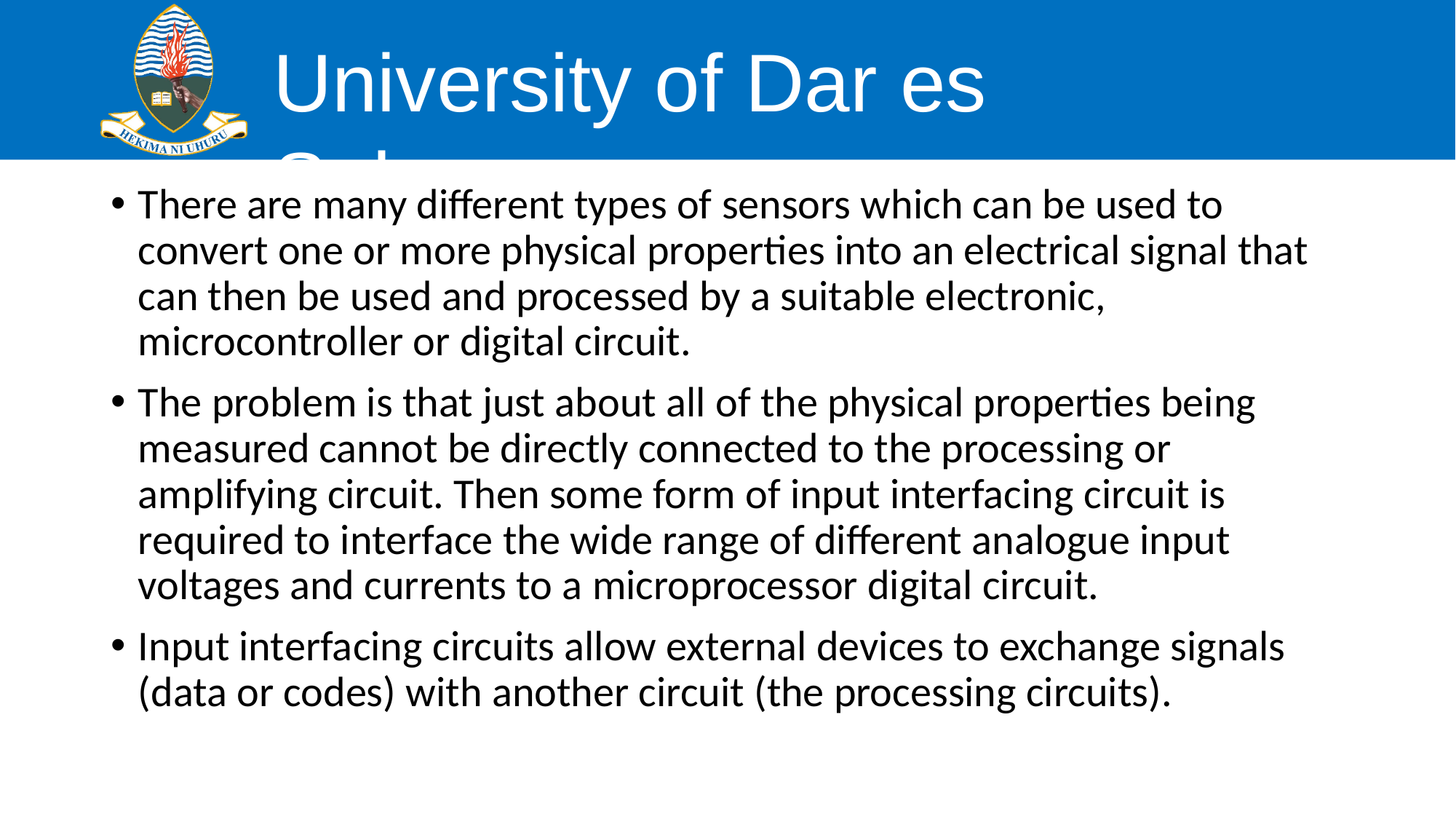

There are many different types of sensors which can be used to convert one or more physical properties into an electrical signal that can then be used and processed by a suitable electronic, microcontroller or digital circuit.
The problem is that just about all of the physical properties being measured cannot be directly connected to the processing or amplifying circuit. Then some form of input interfacing circuit is required to interface the wide range of different analogue input voltages and currents to a microprocessor digital circuit.
Input interfacing circuits allow external devices to exchange signals (data or codes) with another circuit (the processing circuits).